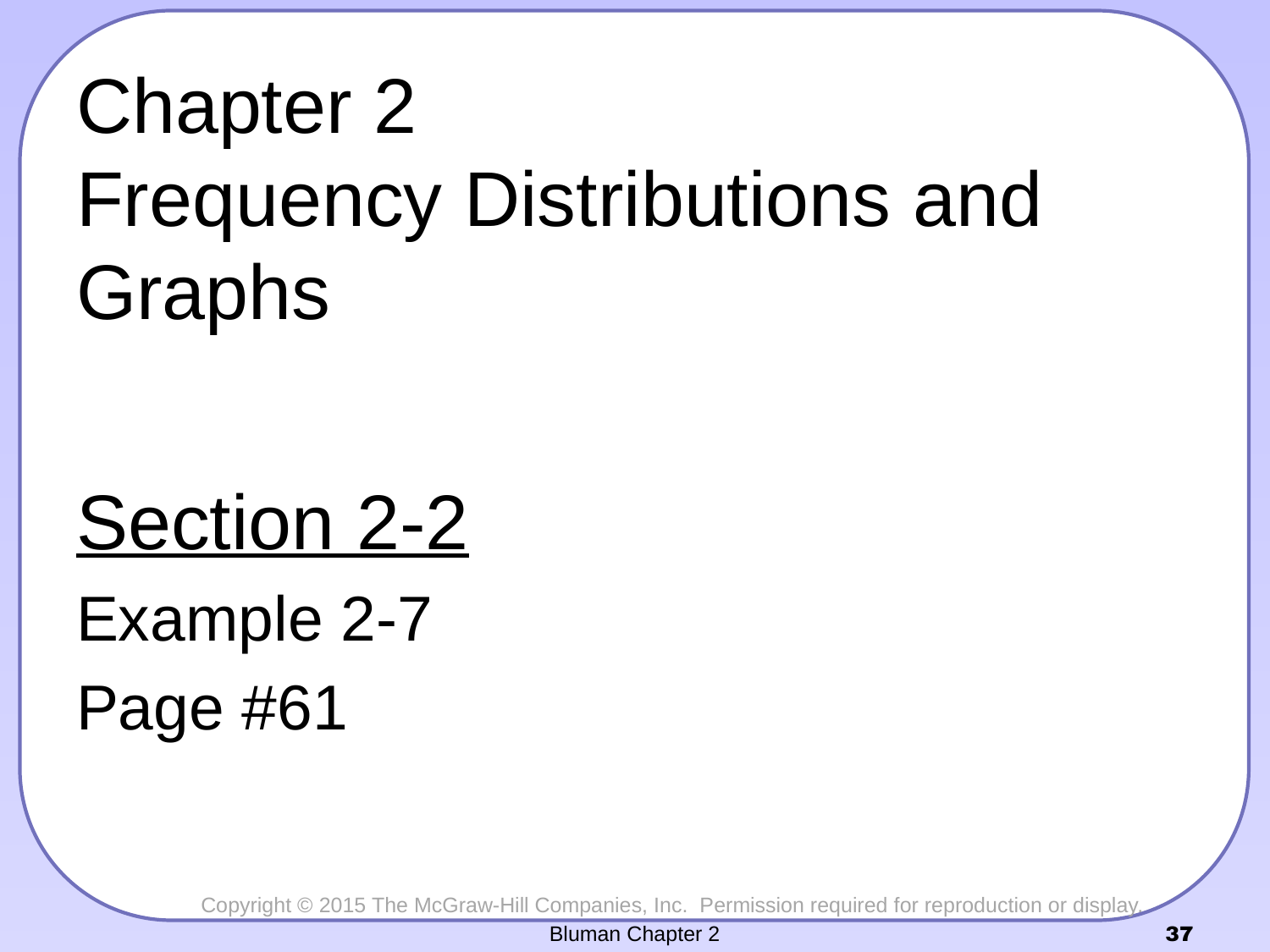

# Chapter 2 Frequency Distributions and  Graphs
Section 2-2
Example 2-7
Page #61

Bluman Chapter 2
37